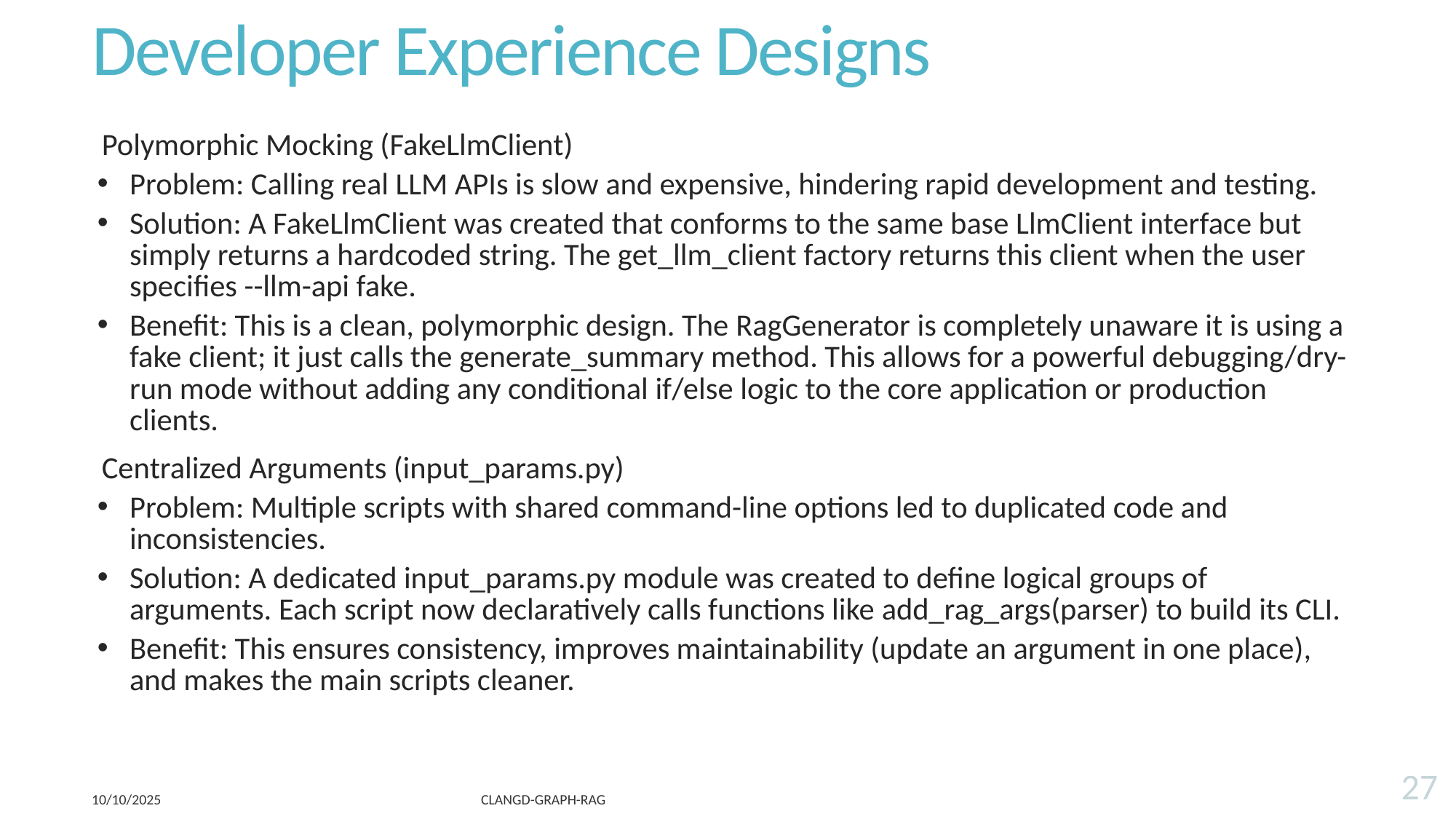

# Developer Experience Designs
Polymorphic Mocking (FakeLlmClient)
Problem: Calling real LLM APIs is slow and expensive, hindering rapid development and testing.
Solution: A FakeLlmClient was created that conforms to the same base LlmClient interface but simply returns a hardcoded string. The get_llm_client factory returns this client when the user specifies --llm-api fake.
Benefit: This is a clean, polymorphic design. The RagGenerator is completely unaware it is using a fake client; it just calls the generate_summary method. This allows for a powerful debugging/dry-run mode without adding any conditional if/else logic to the core application or production clients.
Centralized Arguments (input_params.py)
Problem: Multiple scripts with shared command-line options led to duplicated code and inconsistencies.
Solution: A dedicated input_params.py module was created to define logical groups of arguments. Each script now declaratively calls functions like add_rag_args(parser) to build its CLI.
Benefit: This ensures consistency, improves maintainability (update an argument in one place), and makes the main scripts cleaner.
27
10/10/2025
clangd-graph-rag